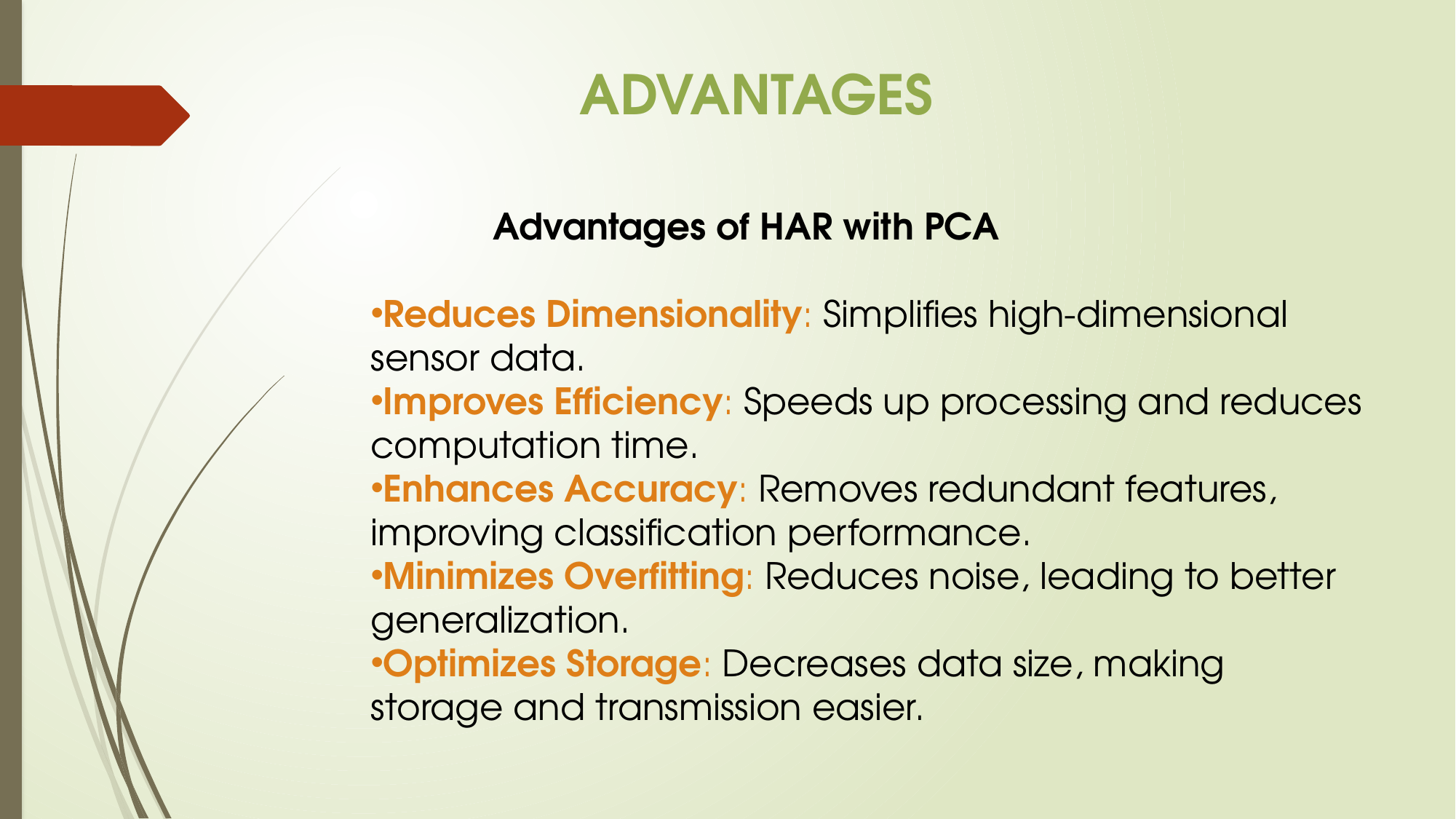

ADVANTAGES
            Advantages of HAR with PCA

Reduces Dimensionality: Simplifies high-dimensional sensor data.
Improves Efficiency: Speeds up processing and reduces computation time.
Enhances Accuracy: Removes redundant features, improving classification performance.
Minimizes Overfitting: Reduces noise, leading to better generalization.
Optimizes Storage: Decreases data size, making storage and transmission easier.